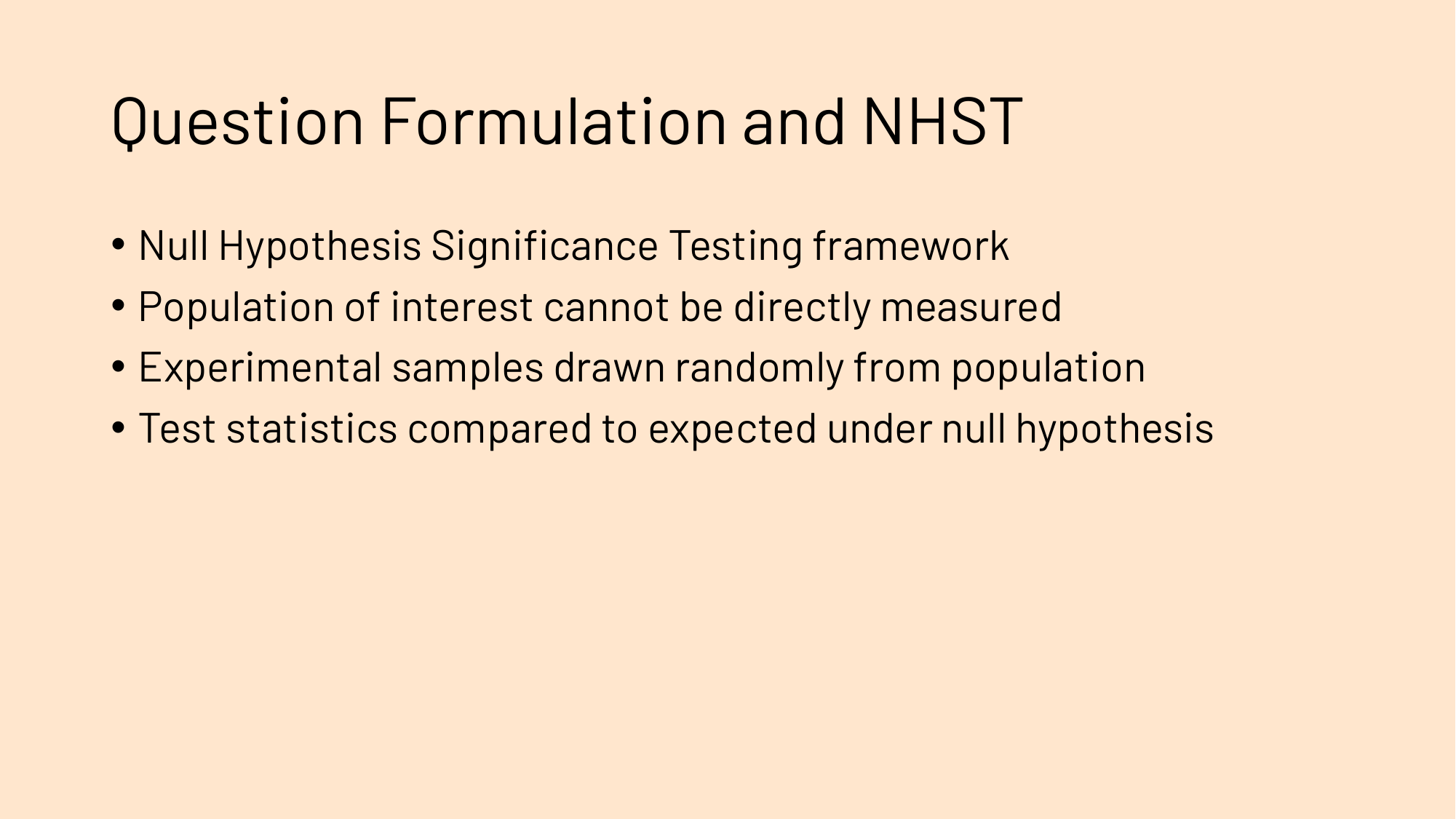

# Question Formulation and NHST
Null Hypothesis Significance Testing framework
Population of interest cannot be directly measured
Experimental samples drawn randomly from population
Test statistics compared to expected under null hypothesis